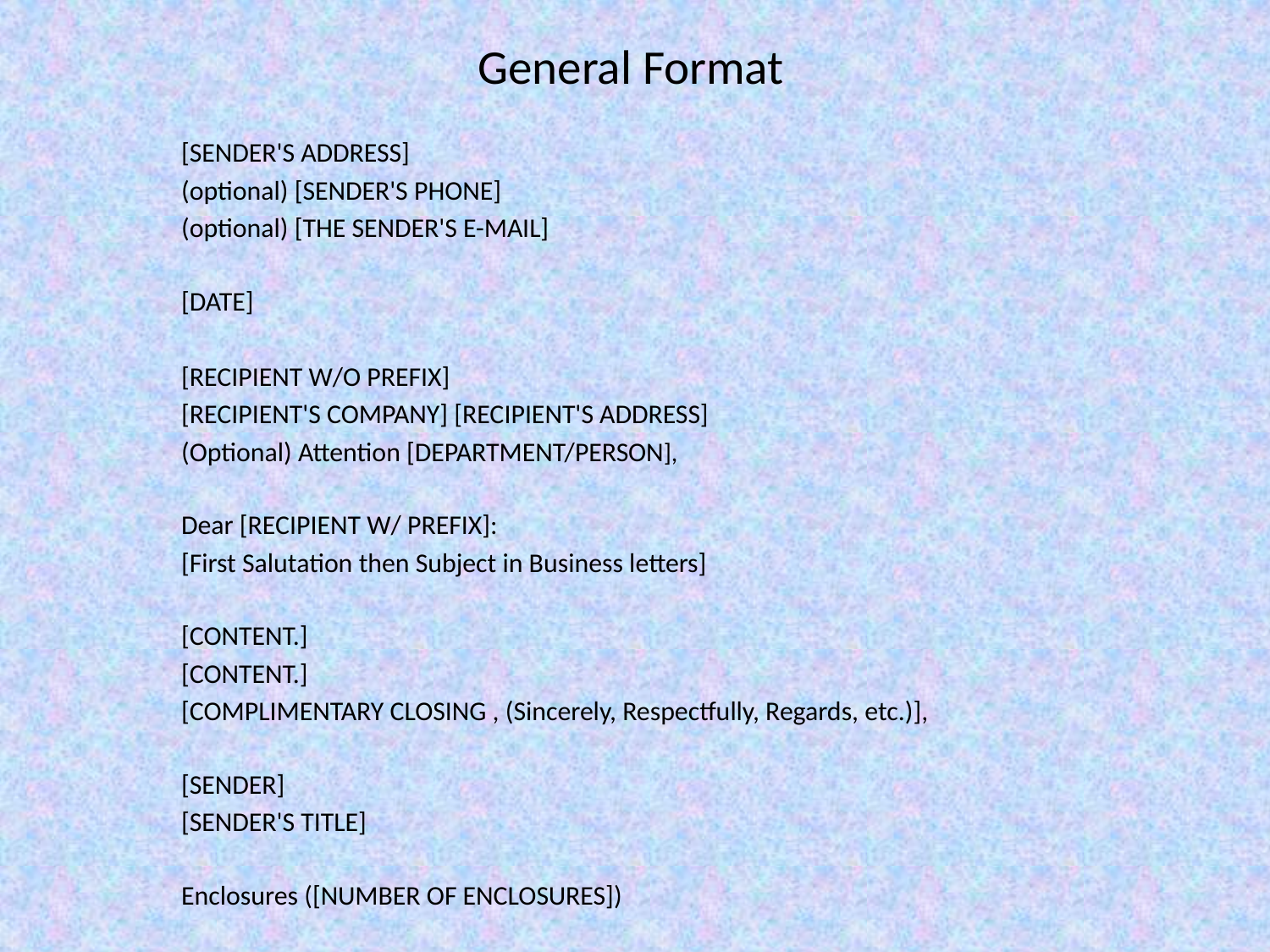

# General Format
[SENDER'S ADDRESS]
(optional) [SENDER'S PHONE]
(optional) [THE SENDER'S E-MAIL]

[DATE]

[RECIPIENT W/O PREFIX]
[RECIPIENT'S COMPANY] [RECIPIENT'S ADDRESS]
(Optional) Attention [DEPARTMENT/PERSON],

Dear [RECIPIENT W/ PREFIX]:
[First Salutation then Subject in Business letters]

[CONTENT.]
[CONTENT.]
[COMPLIMENTARY CLOSING , (Sincerely, Respectfully, Regards, etc.)],

[SENDER]
[SENDER'S TITLE]

Enclosures ([NUMBER OF ENCLOSURES])